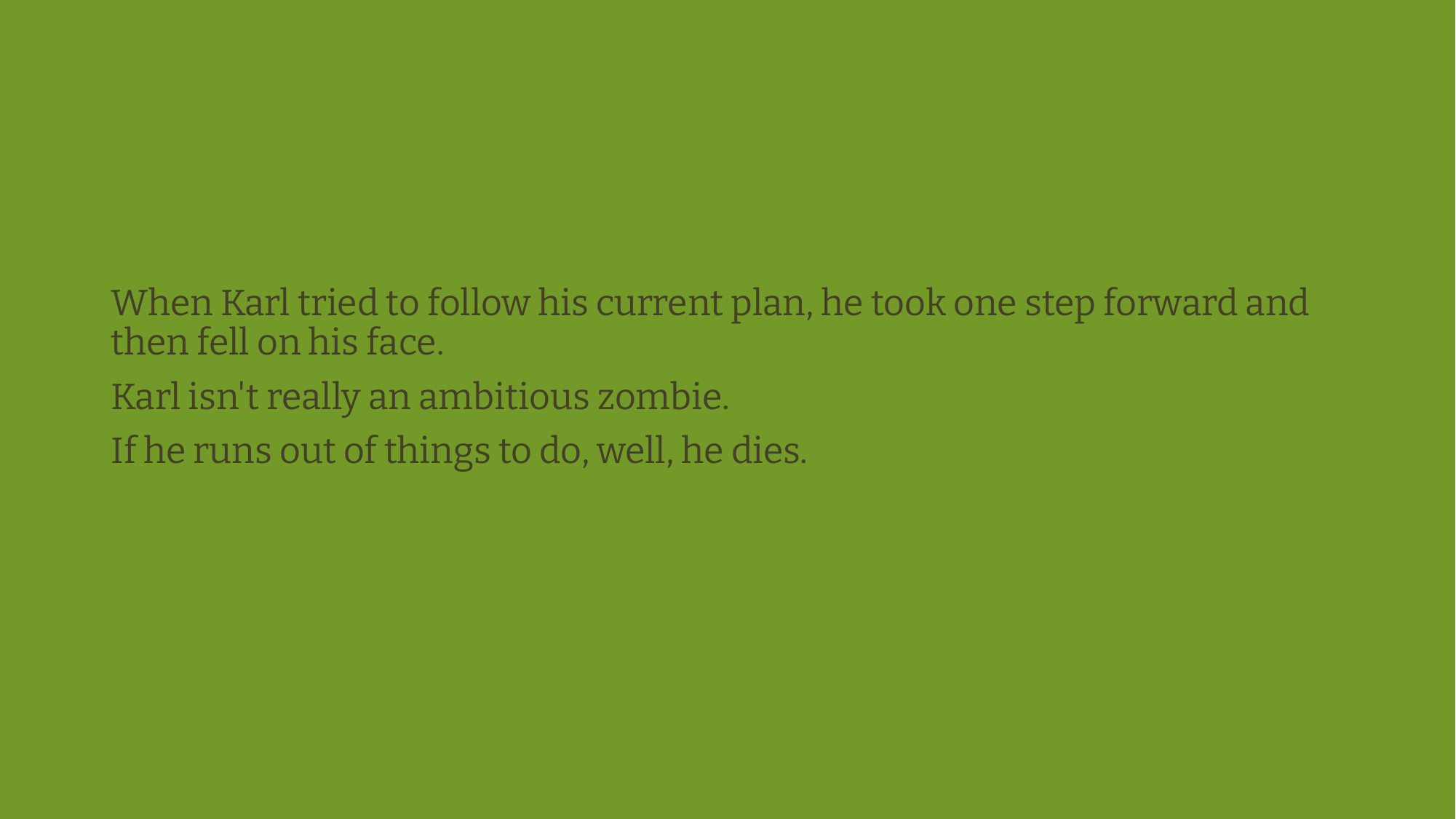

When Karl tried to follow his current plan, he took one step forward and then fell on his face.
Karl isn't really an ambitious zombie.
If he runs out of things to do, well, he dies.